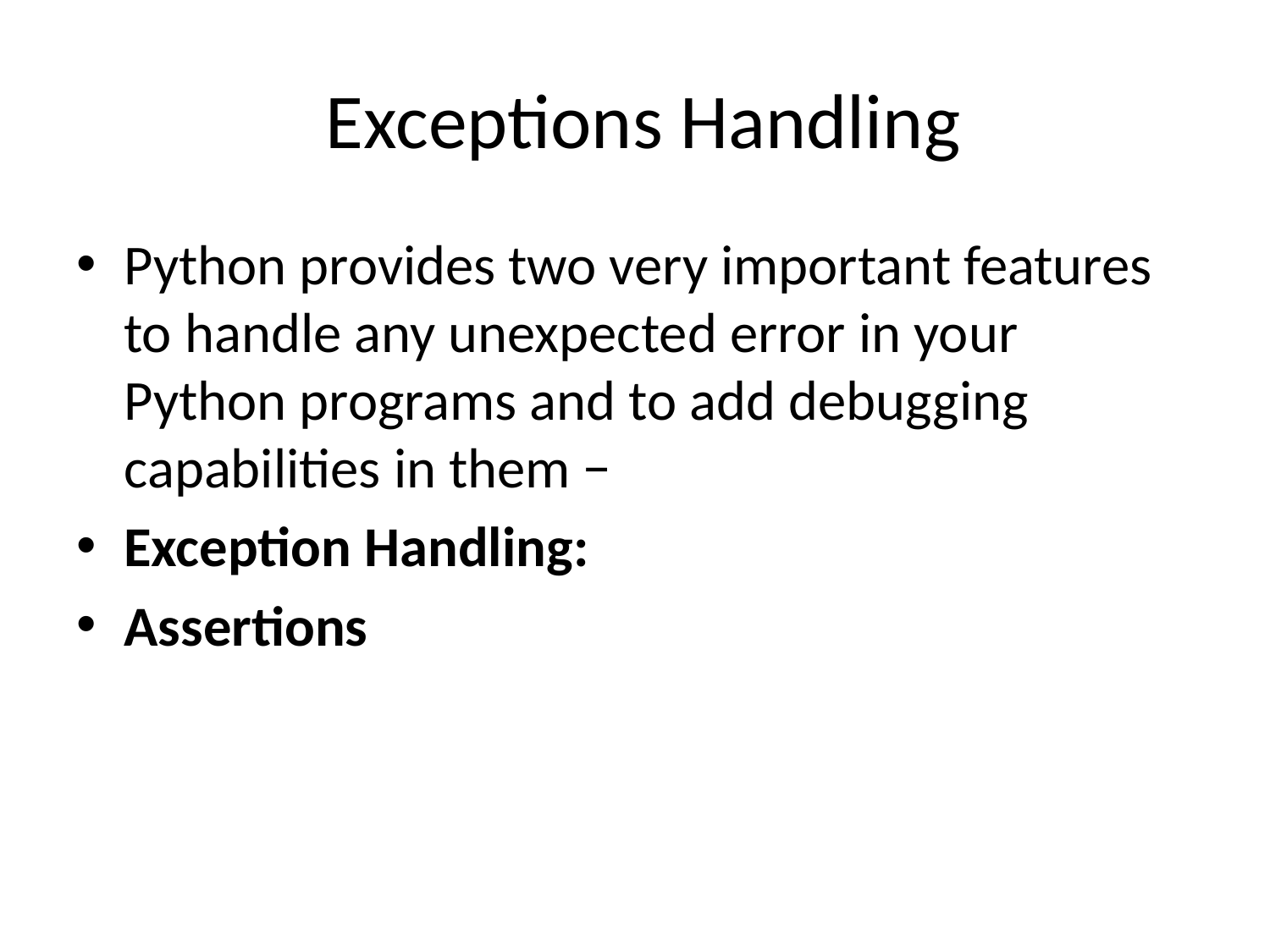

# Exceptions Handling
Python provides two very important features to handle any unexpected error in your Python programs and to add debugging capabilities in them −
Exception Handling:
Assertions